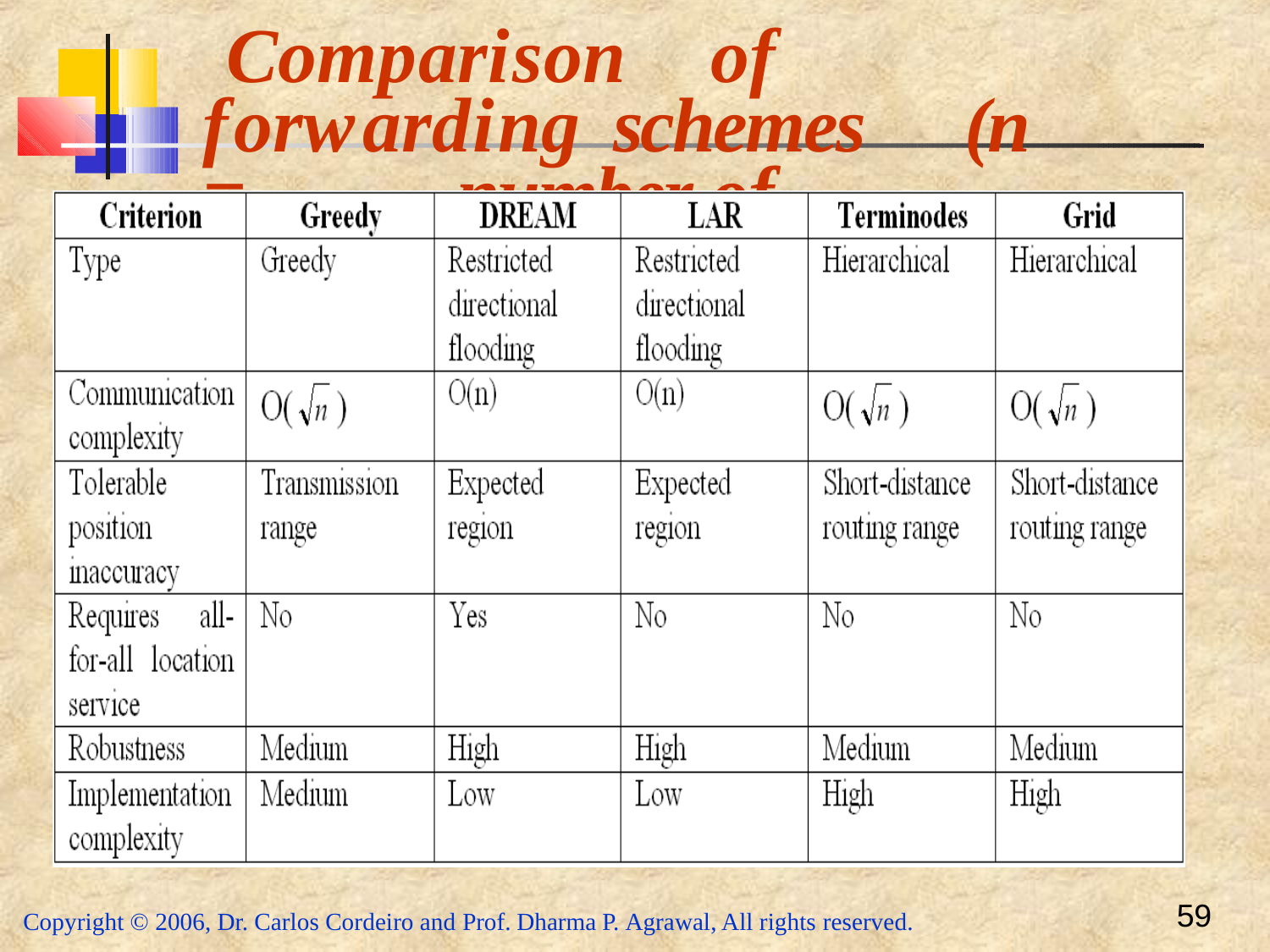

Comparison	of	forwarding  schemes	(n	=		number	of
nodes)

59
Copyright © 2006, Dr. Carlos Cordeiro and Prof. Dharma P. Agrawal, All rights reserved.